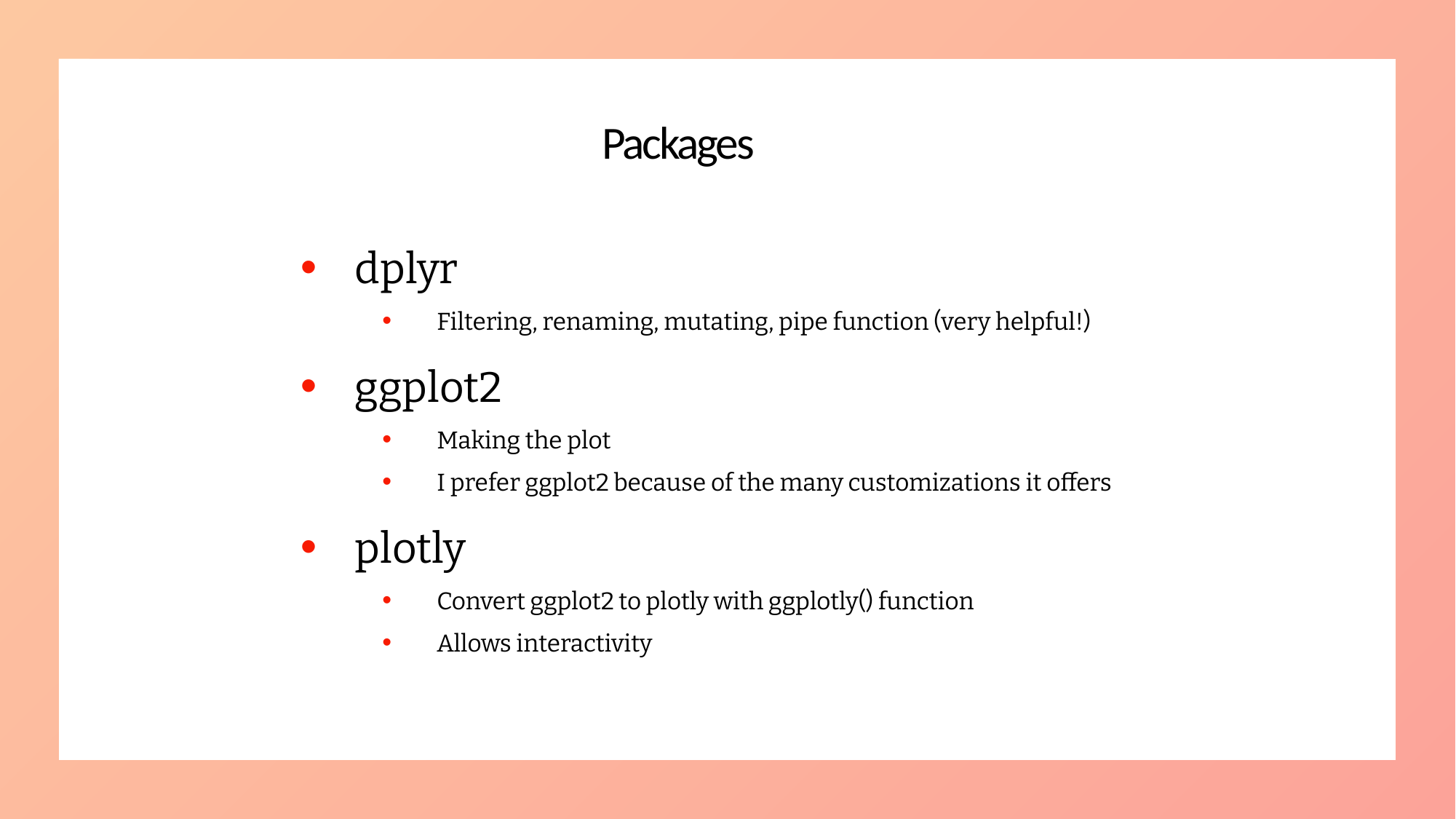

# Packages
dplyr
Filtering, renaming, mutating, pipe function (very helpful!)
ggplot2
Making the plot
I prefer ggplot2 because of the many customizations it offers
plotly
Convert ggplot2 to plotly with ggplotly() function
Allows interactivity